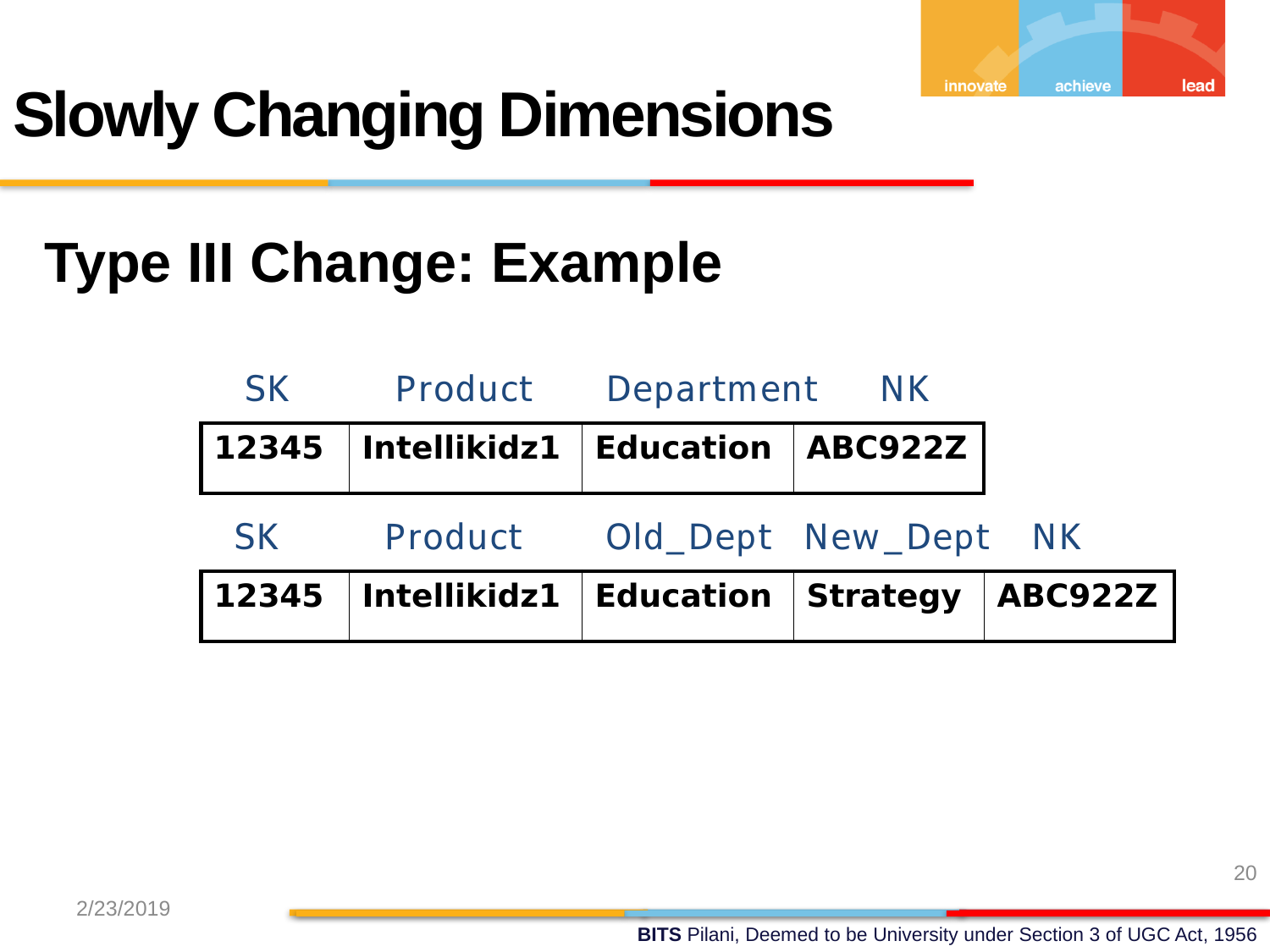

Slowly Changing Dimensions
Type III Change: Example

SK          Product       Department	NK
| 12345 | Intellikidz1 | Education | ABC922Z |
| --- | --- | --- | --- |
SK          Product        Old_Dept   New_Dept    NK
| 12345 | Intellikidz1 | Education | Strategy | ABC922Z |
| --- | --- | --- | --- | --- |
20
2/23/2019